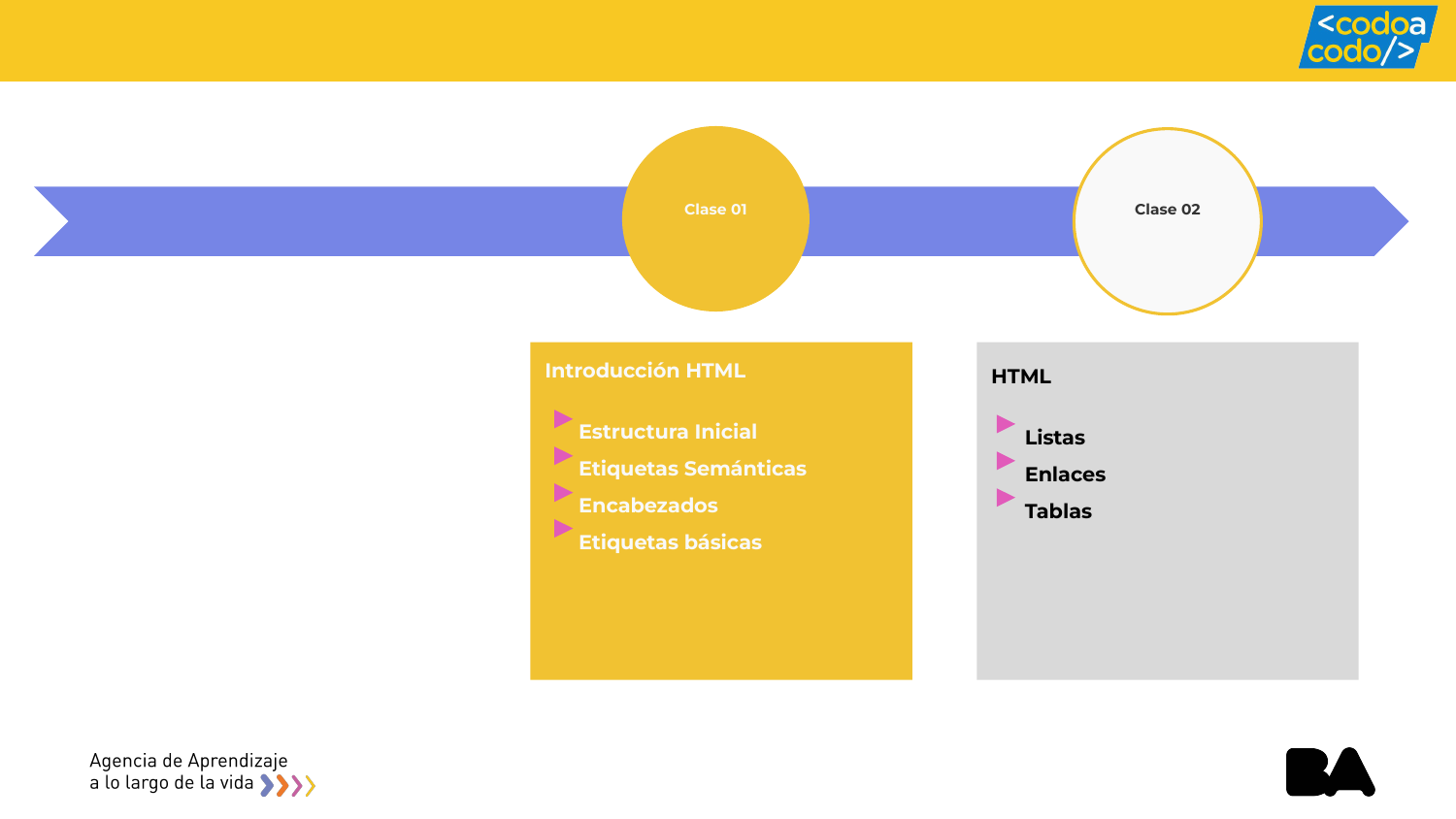

Clase 01
Clase 02
# Introducción HTML

      Estructura Inicial
      Etiquetas Semánticas
      Encabezados
      Etiquetas básicas

HTML

      Listas
      Enlaces
      Tablas